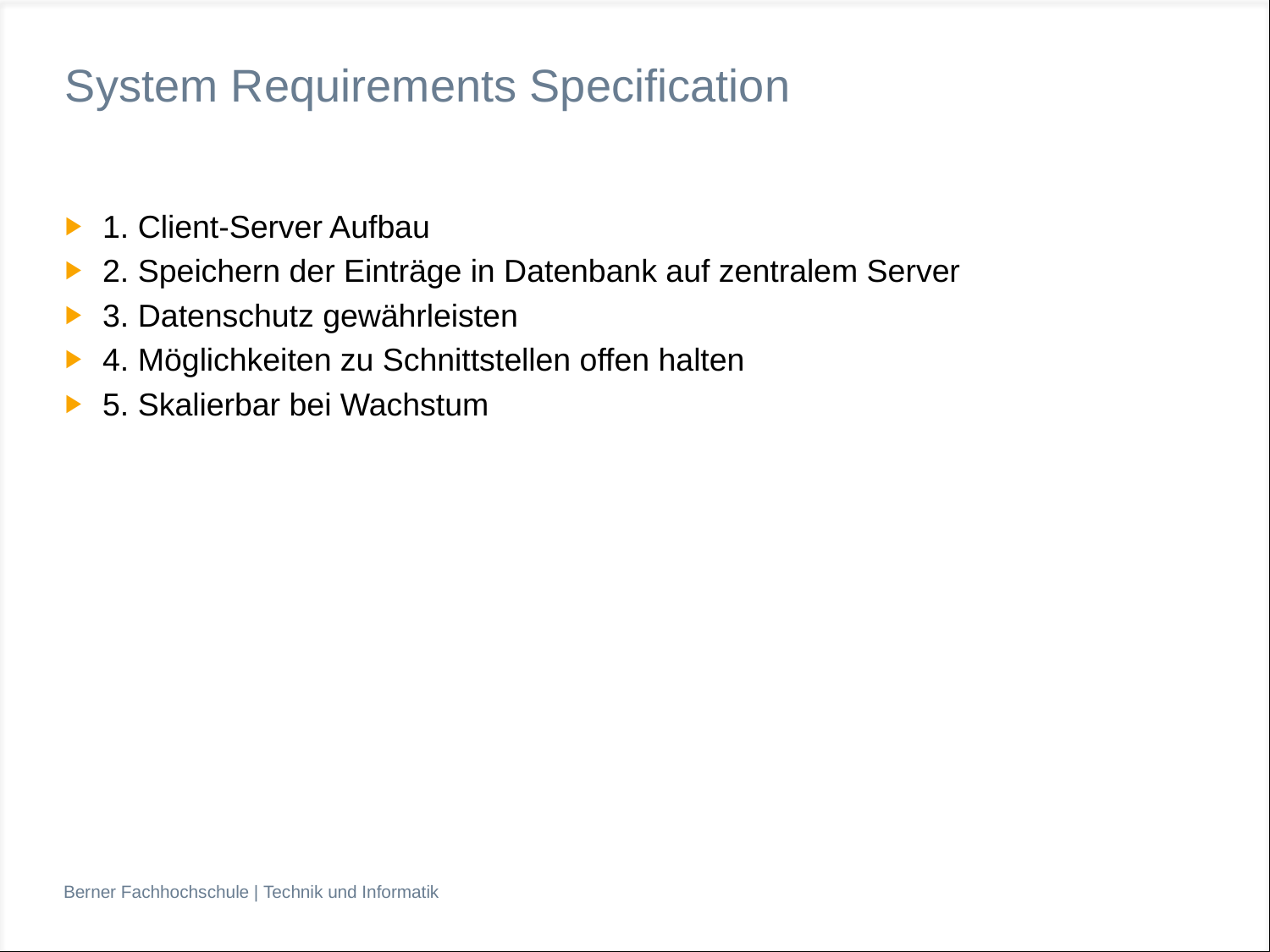

# System Requirements Specification
1. Client-Server Aufbau
2. Speichern der Einträge in Datenbank auf zentralem Server
3. Datenschutz gewährleisten
4. Möglichkeiten zu Schnittstellen offen halten
5. Skalierbar bei Wachstum